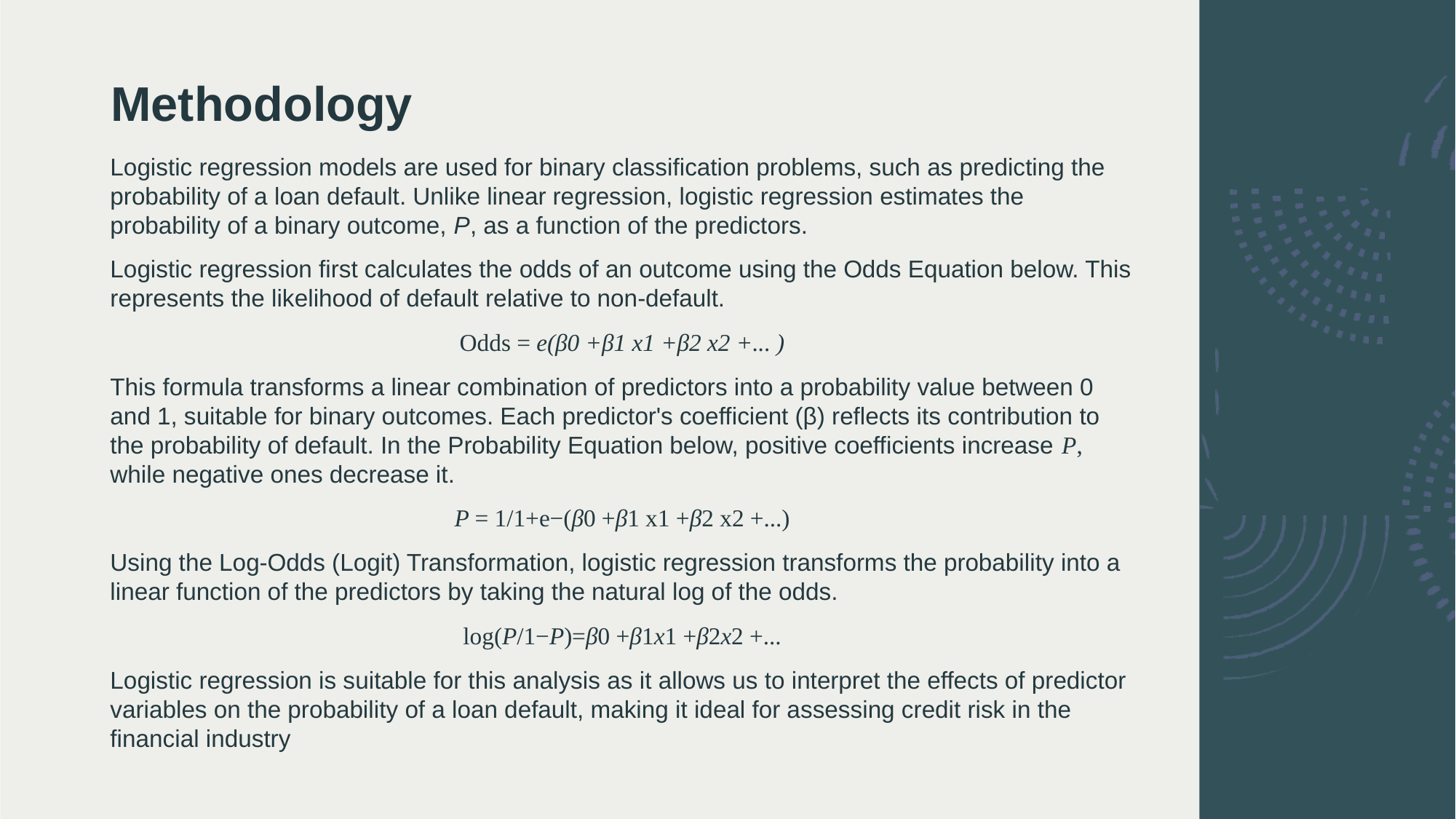

# Methodology
Logistic regression models are used for binary classification problems, such as predicting the probability of a loan default. Unlike linear regression, logistic regression estimates the probability of a binary outcome, P, as a function of the predictors.
Logistic regression first calculates the odds of an outcome using the Odds Equation below. This represents the likelihood of default relative to non-default.
Odds = e(β0 +β1 x1 +β2 x2 +... )
This formula transforms a linear combination of predictors into a probability value between 0 and 1, suitable for binary outcomes. Each predictor's coefficient (β) reflects its contribution to the probability of default. In the Probability Equation below, positive coefficients increase P, while negative ones decrease it.
P = 1/1+e−(β0 +β1 x1 +β2 x2 +...)
Using the Log-Odds (Logit) Transformation, logistic regression transforms the probability into a linear function of the predictors by taking the natural log of the odds.
log(P/1−P)=β0 +β1x1 +β2x2 +...
Logistic regression is suitable for this analysis as it allows us to interpret the effects of predictor variables on the probability of a loan default, making it ideal for assessing credit risk in the financial industry